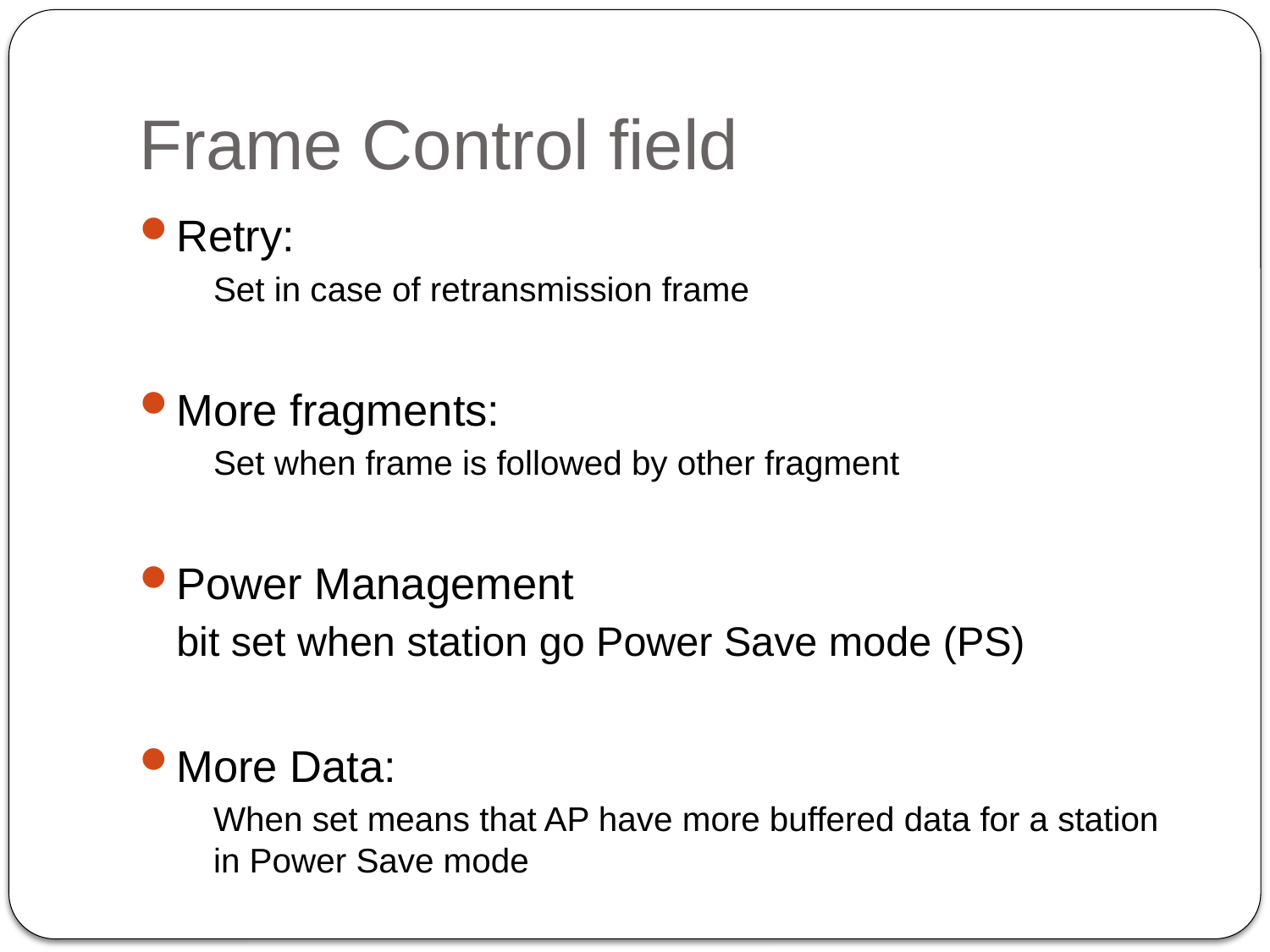

# Frame Control field
Retry:
Set in case of retransmission frame

More fragments:
Set when frame is followed by other fragment

Power Management
bit set when station go Power Save mode (PS)

More Data:
When set means that AP have more buffered data for a station in Power Save mode